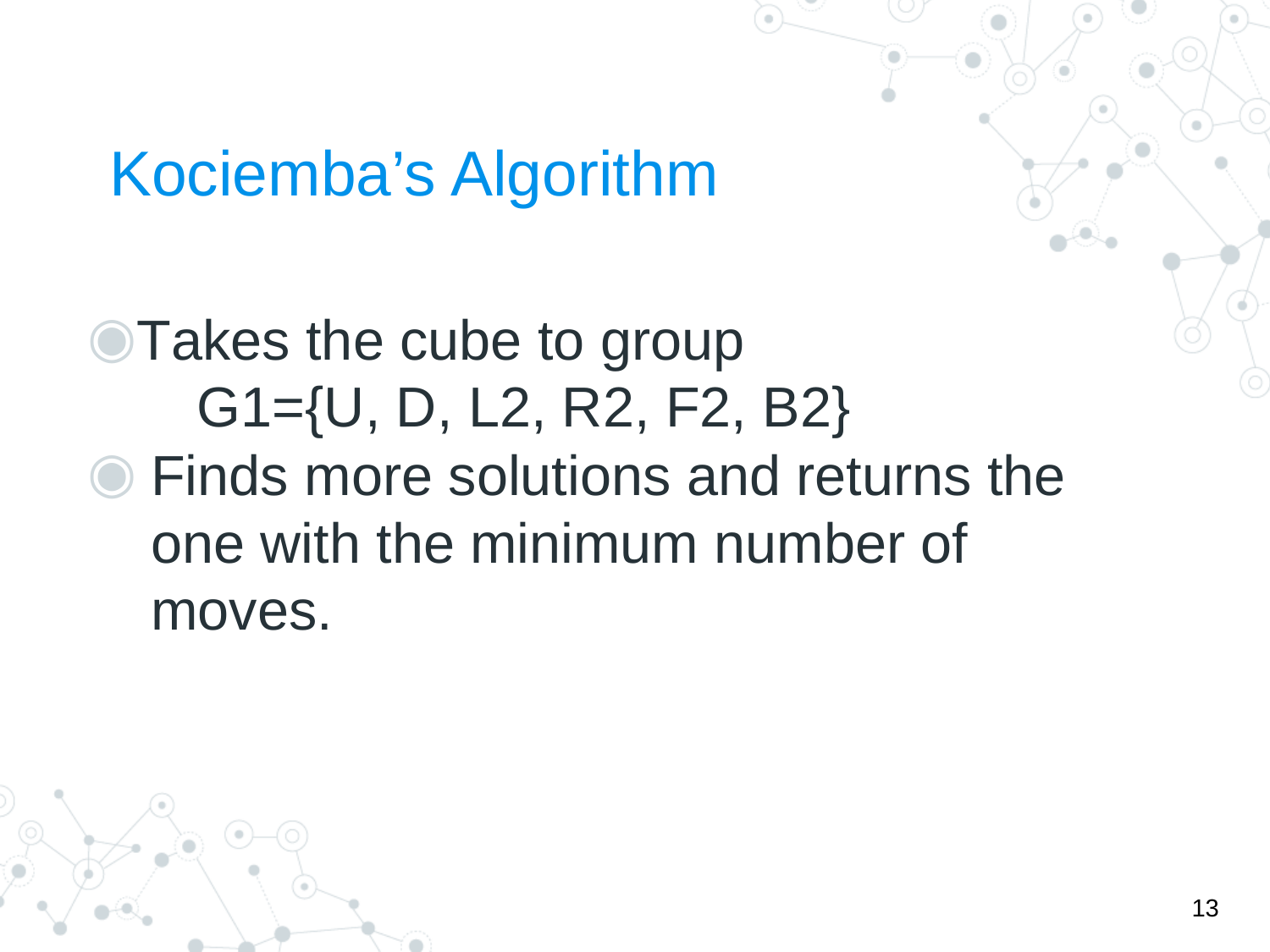

# Kociemba’s Algorithm
Takes the cube to group
       G1={U, D, L2, R2, F2, B2}
Finds more solutions and returns the one with the minimum number of moves.

13